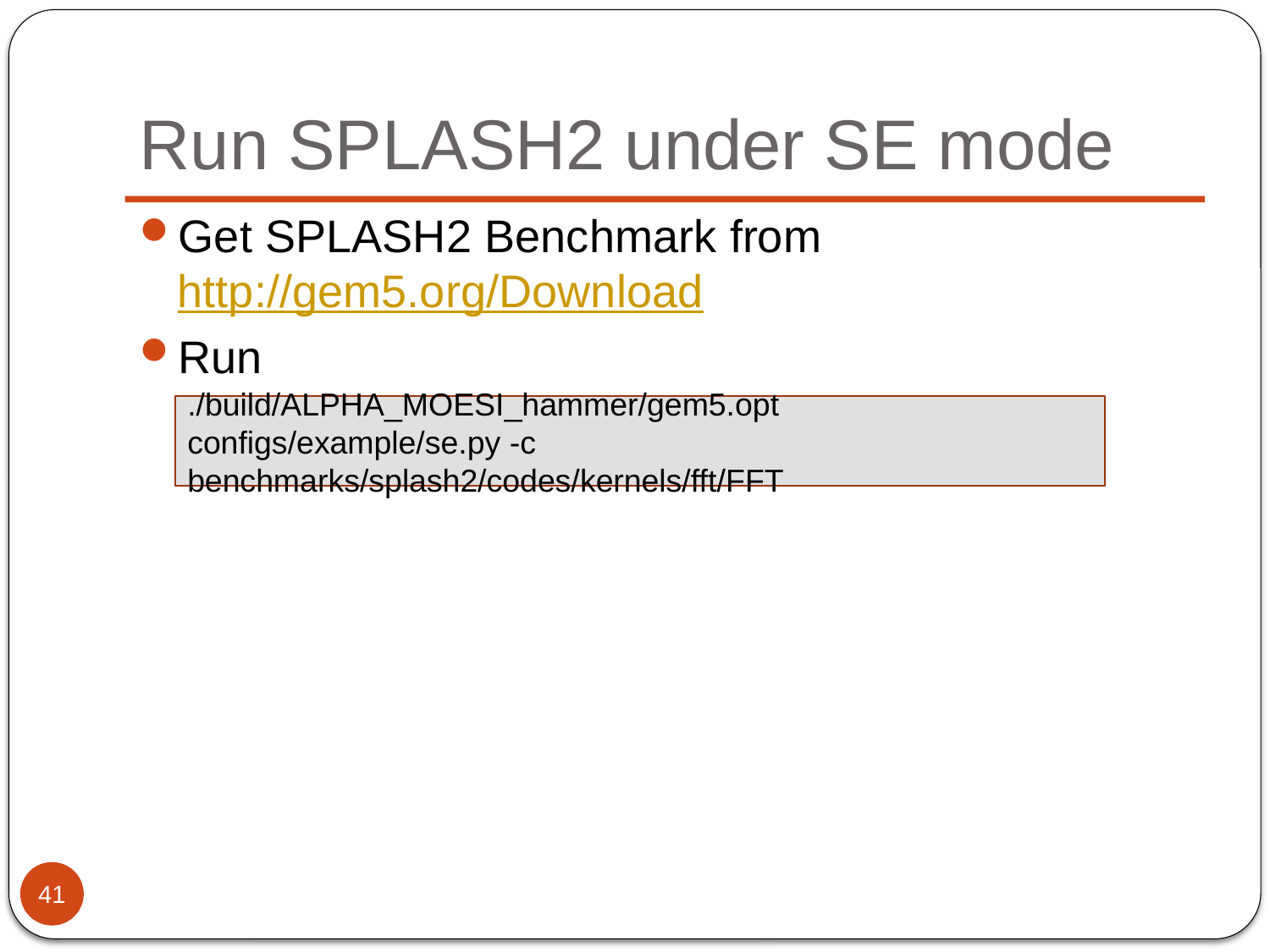

# Run SPLASH2 under SE mode
Get SPLASH2 Benchmark from http://gem5.org/Download
Run

./build/ALPHA_MOESI_hammer/gem5.opt configs/example/se.py -c benchmarks/splash2/codes/kernels/fft/FFT
41